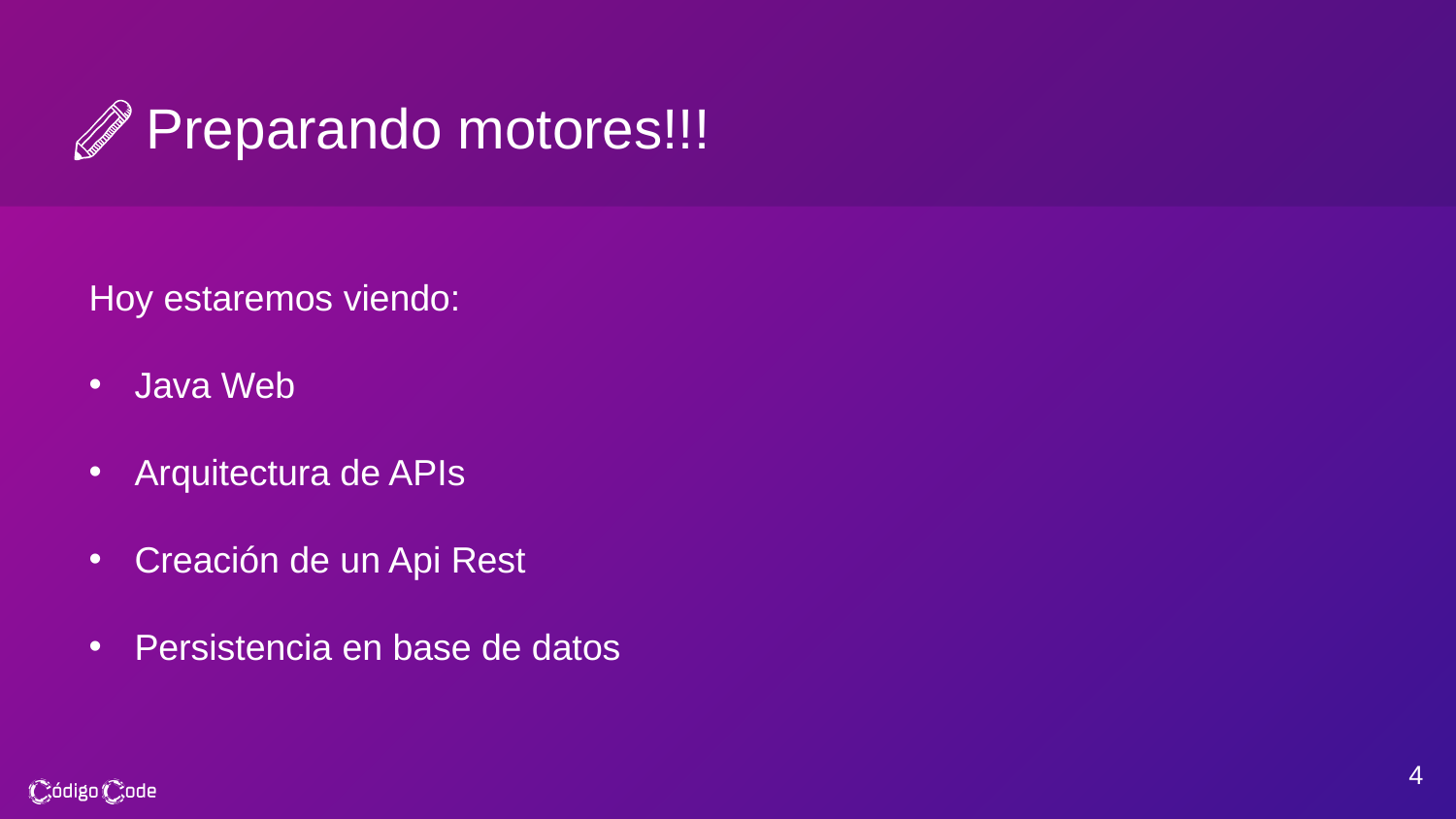

# Preparando motores!!!

Hoy estaremos viendo:

Java Web

Arquitectura de APIs

Creación de un Api Rest

Persistencia en base de datos
4